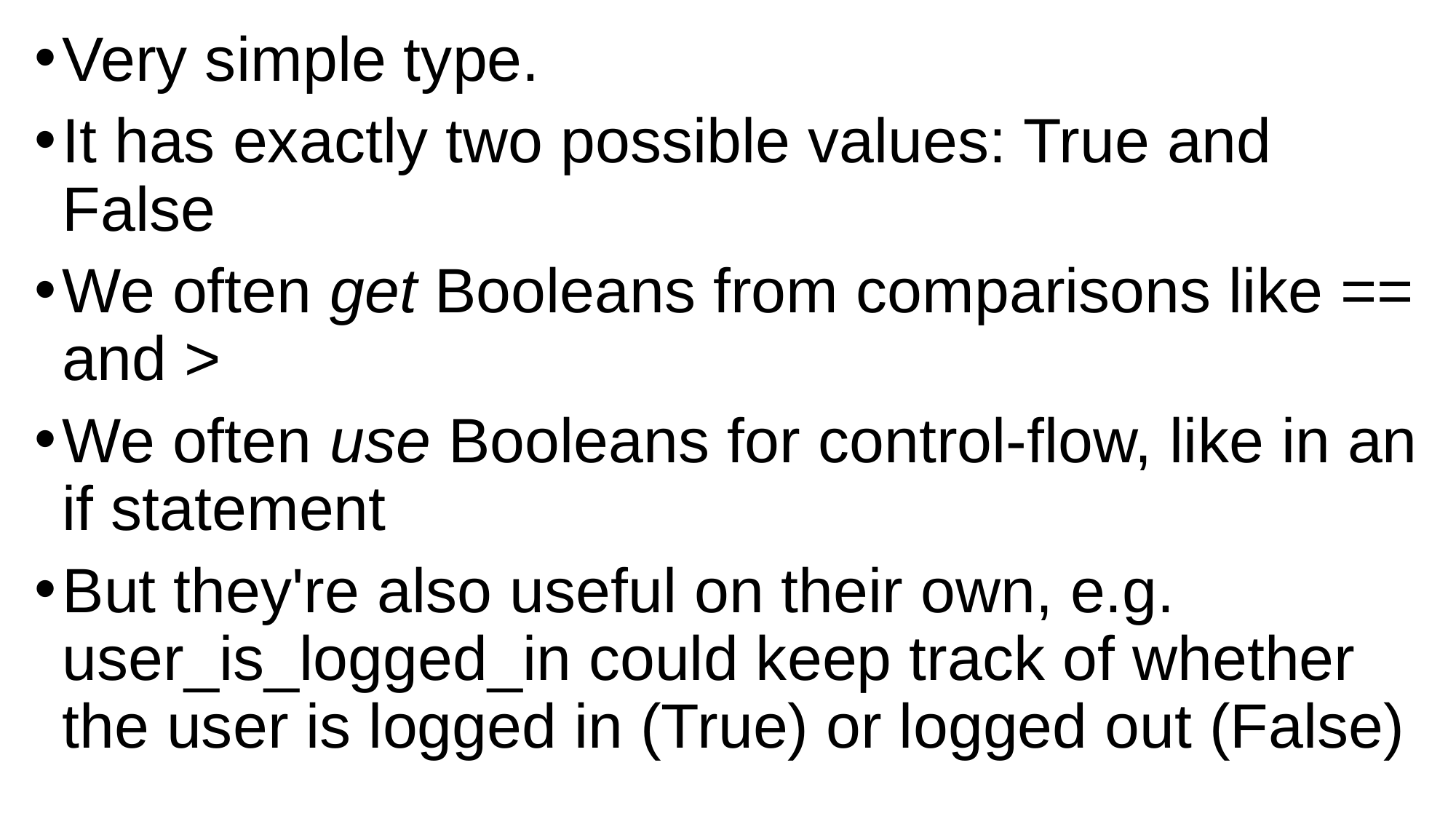

Very simple type.
It has exactly two possible values: True and False
We often get Booleans from comparisons like == and >
We often use Booleans for control-flow, like in an if statement
But they're also useful on their own, e.g. user_is_logged_in could keep track of whether the user is logged in (True) or logged out (False)